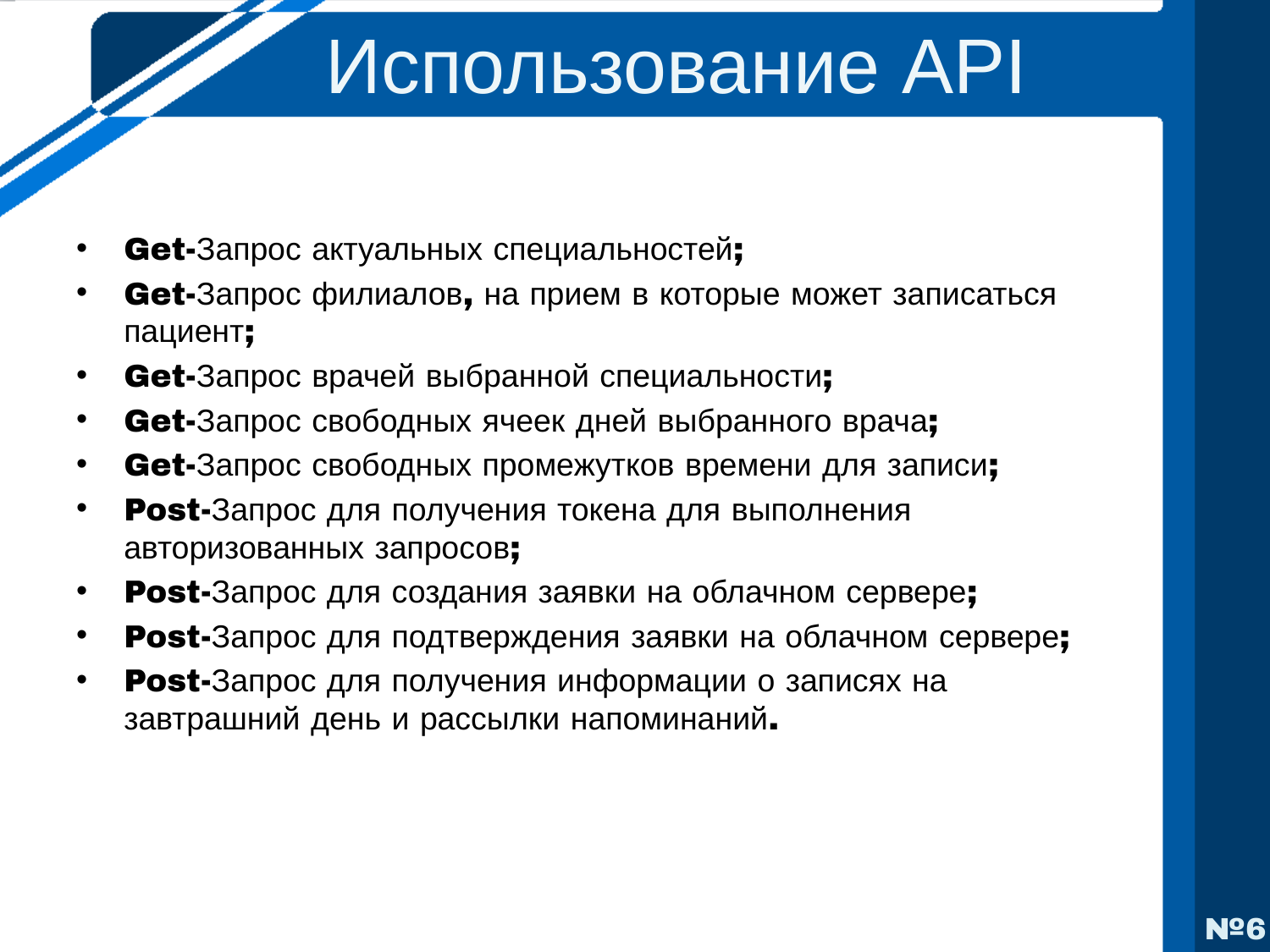

# Использование API
Get-Запрос актуальных специальностей;
Get-Запрос филиалов, на прием в которые может записаться пациент;
Get-Запрос врачей выбранной специальности;
Get-Запрос свободных ячеек дней выбранного врача;
Get-Запрос свободных промежутков времени для записи;
Post-Запрос для получения токена для выполнения авторизованных запросов;
Post-Запрос для создания заявки на облачном сервере;
Post-Запрос для подтверждения заявки на облачном сервере;
Post-Запрос для получения информации о записях на завтрашний день и рассылки напоминаний.
№6